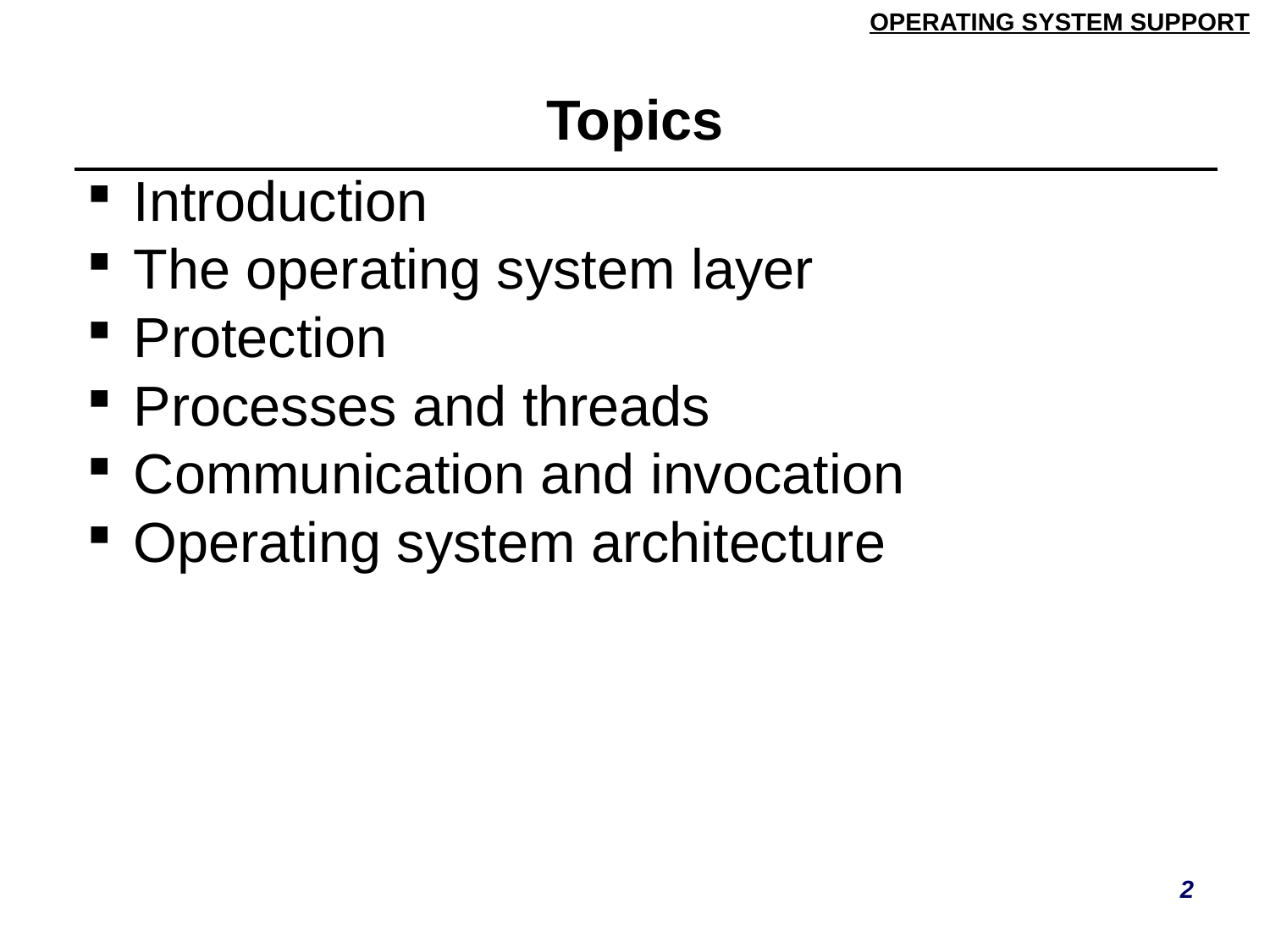

# Topics
| Introduction The operating system layer Protection Processes and threads Communication and invocation Operating system architecture |
| --- |
2